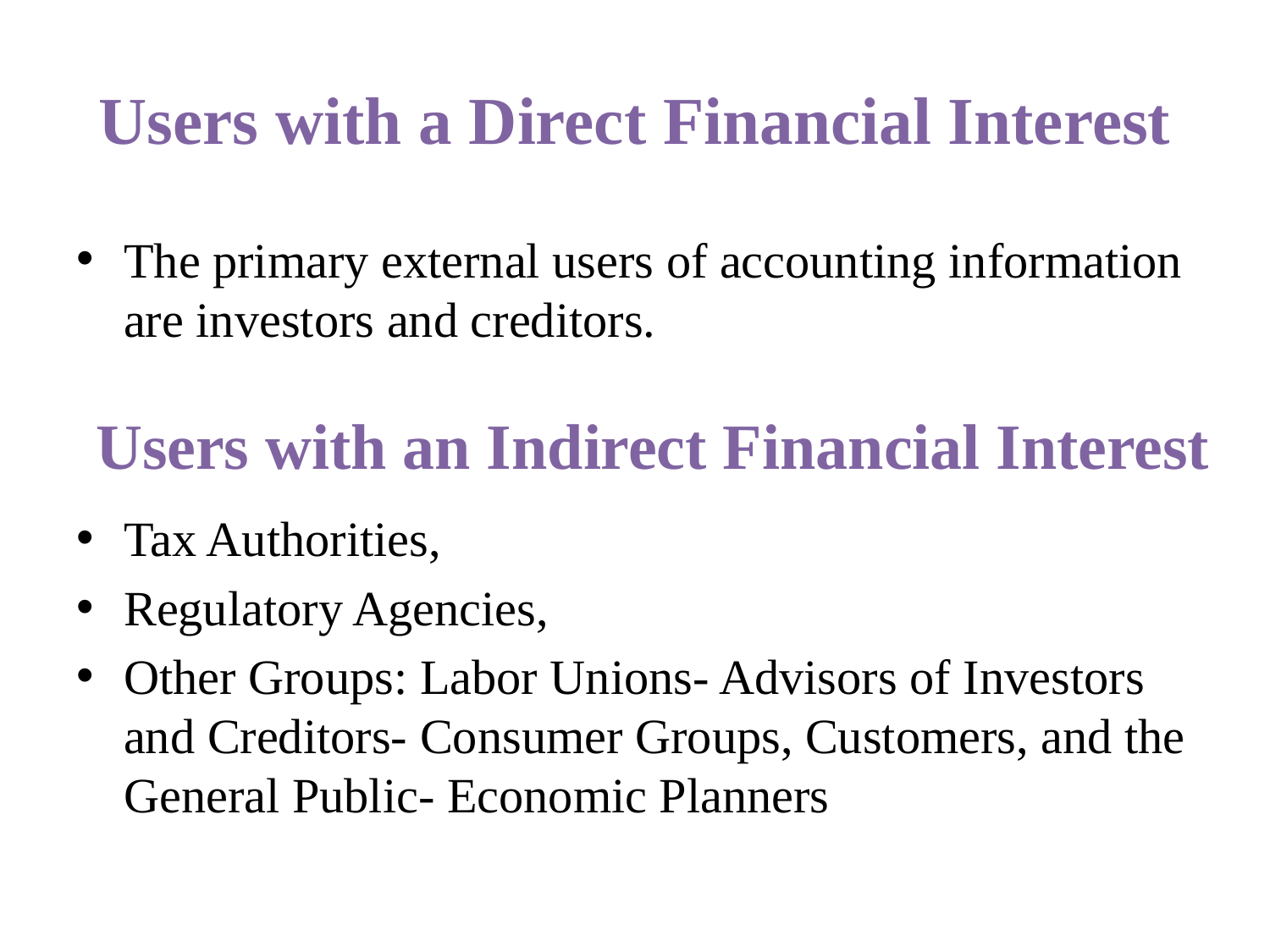

# Users with a Direct Financial Interest
The primary external users of accounting information are investors and creditors.
Users with an Indirect Financial Interest
Tax Authorities,
Regulatory Agencies,
Other Groups: Labor Unions- Advisors of Investors and Creditors- Consumer Groups, Customers, and the General Public- Economic Planners